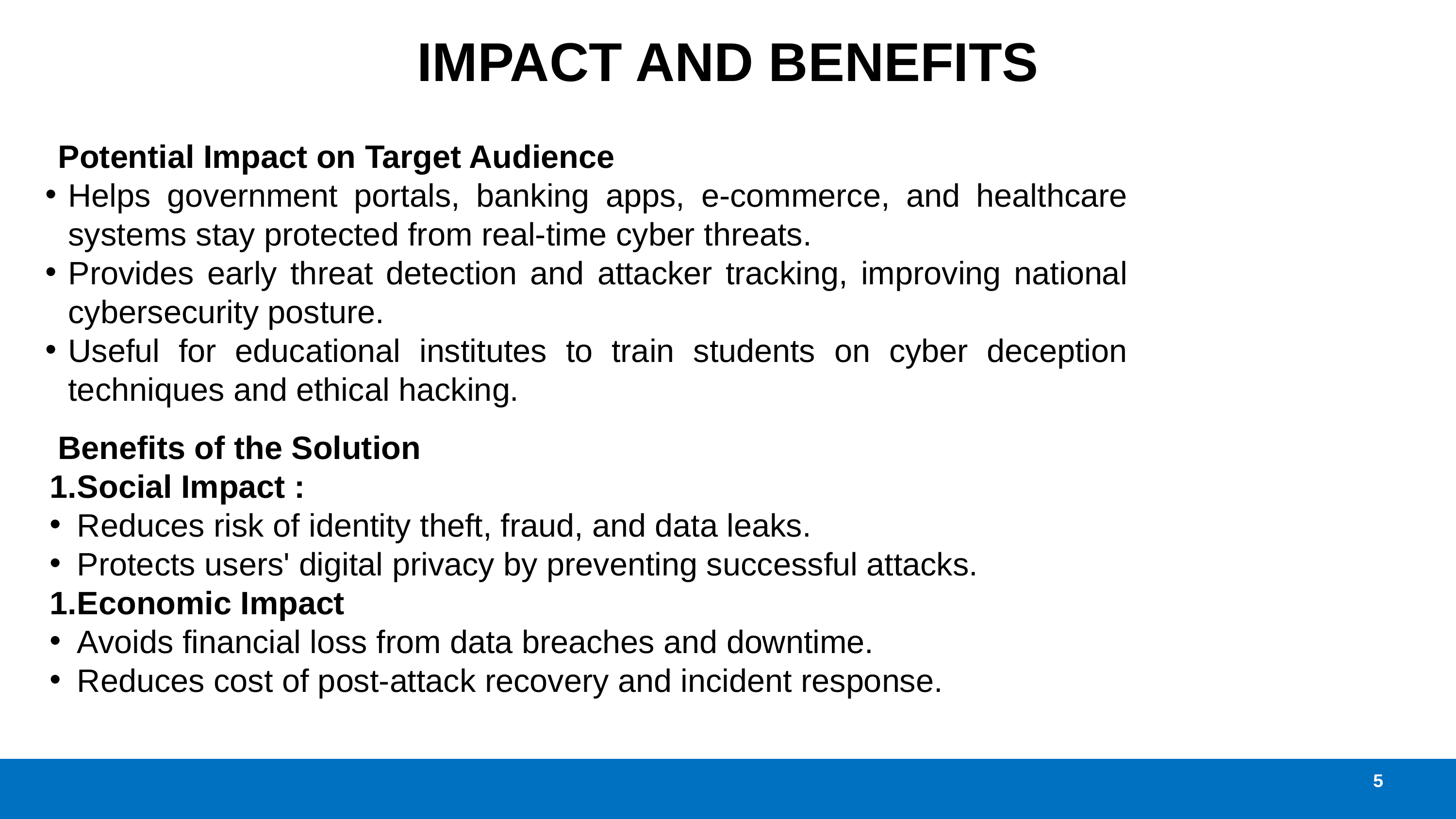

IMPACT AND BENEFITS
    Potential Impact on Target Audience
Helps government portals, banking apps, e-commerce, and healthcare systems stay protected from real-time cyber threats.
Provides early threat detection and attacker tracking, improving national cybersecurity posture.
Useful for educational institutes to train students on cyber deception techniques and ethical hacking.
    Benefits of the Solution
Social Impact :
Reduces risk of identity theft, fraud, and data leaks.
Protects users' digital privacy by preventing successful attacks.
Economic Impact
Avoids financial loss from data breaches and downtime.
Reduces cost of post-attack recovery and incident response.

5